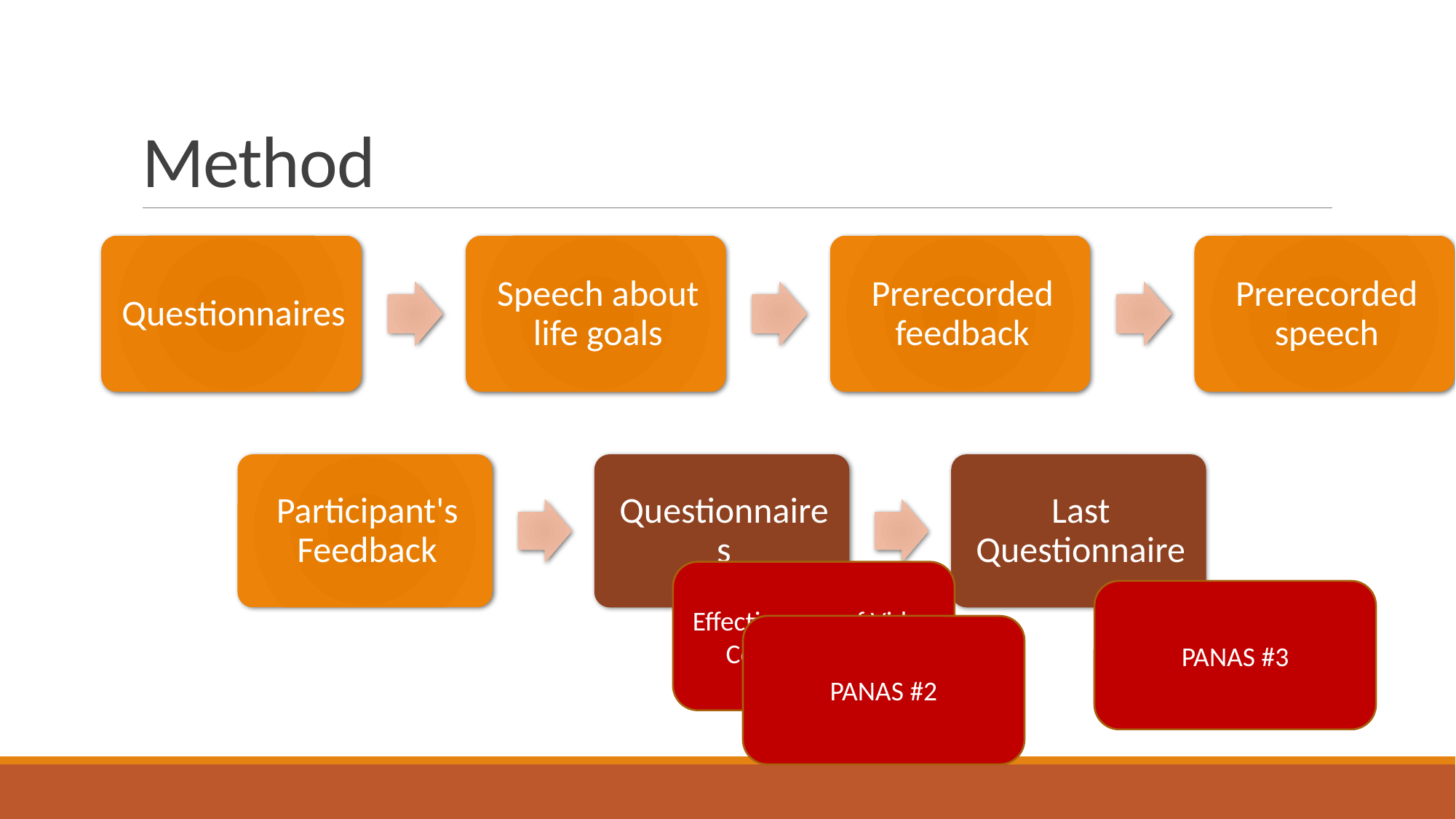

Questionnaires

Speech about life goals

Prerecorded feedback

Prerecorded speech
# Method
Participant's Feedback

Questionnaires

Last Questionnaire
Effectiveness of Video Communication
PANAS #3
PANAS #2